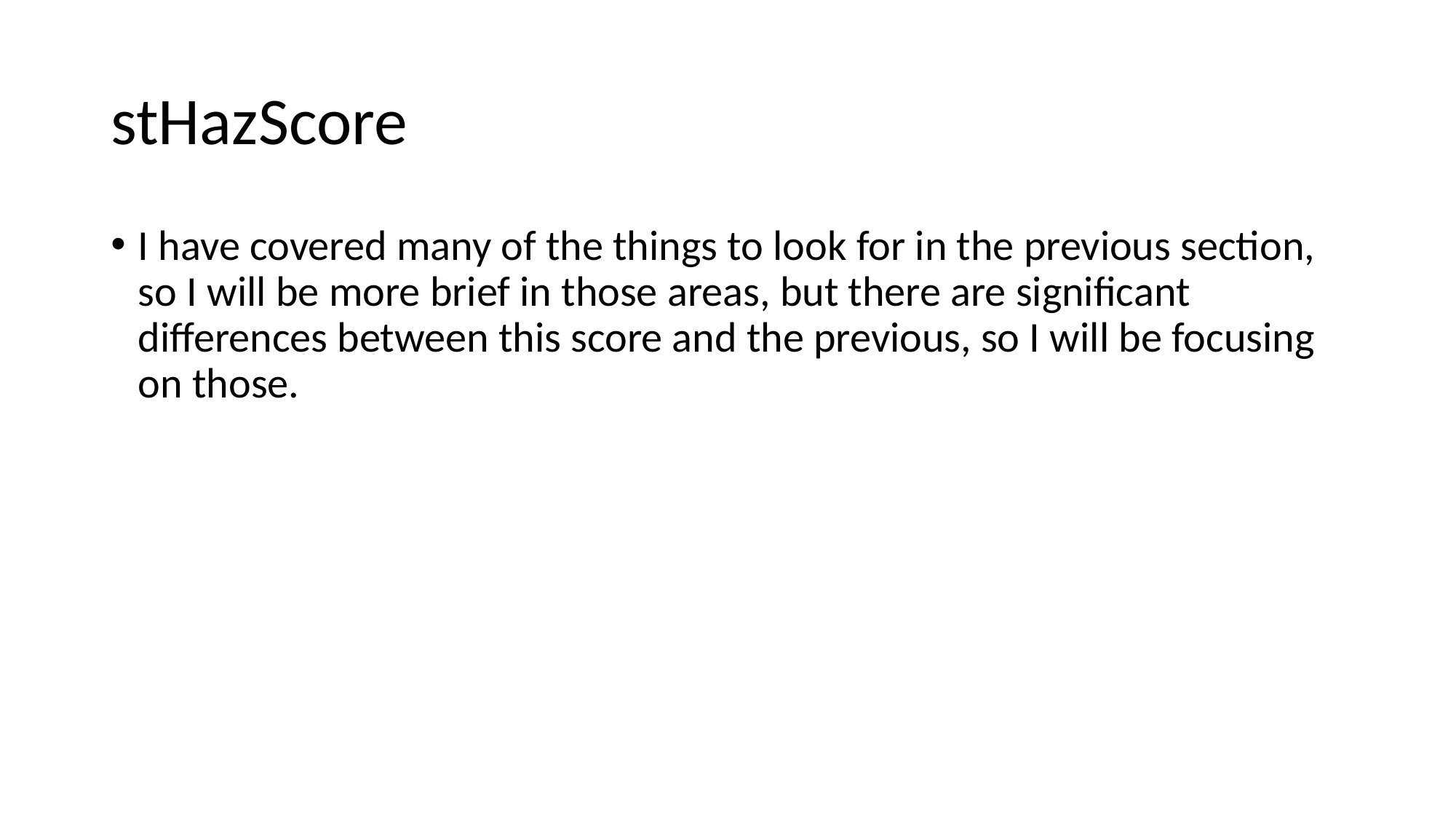

# stHazScore
I have covered many of the things to look for in the previous section, so I will be more brief in those areas, but there are significant differences between this score and the previous, so I will be focusing on those.